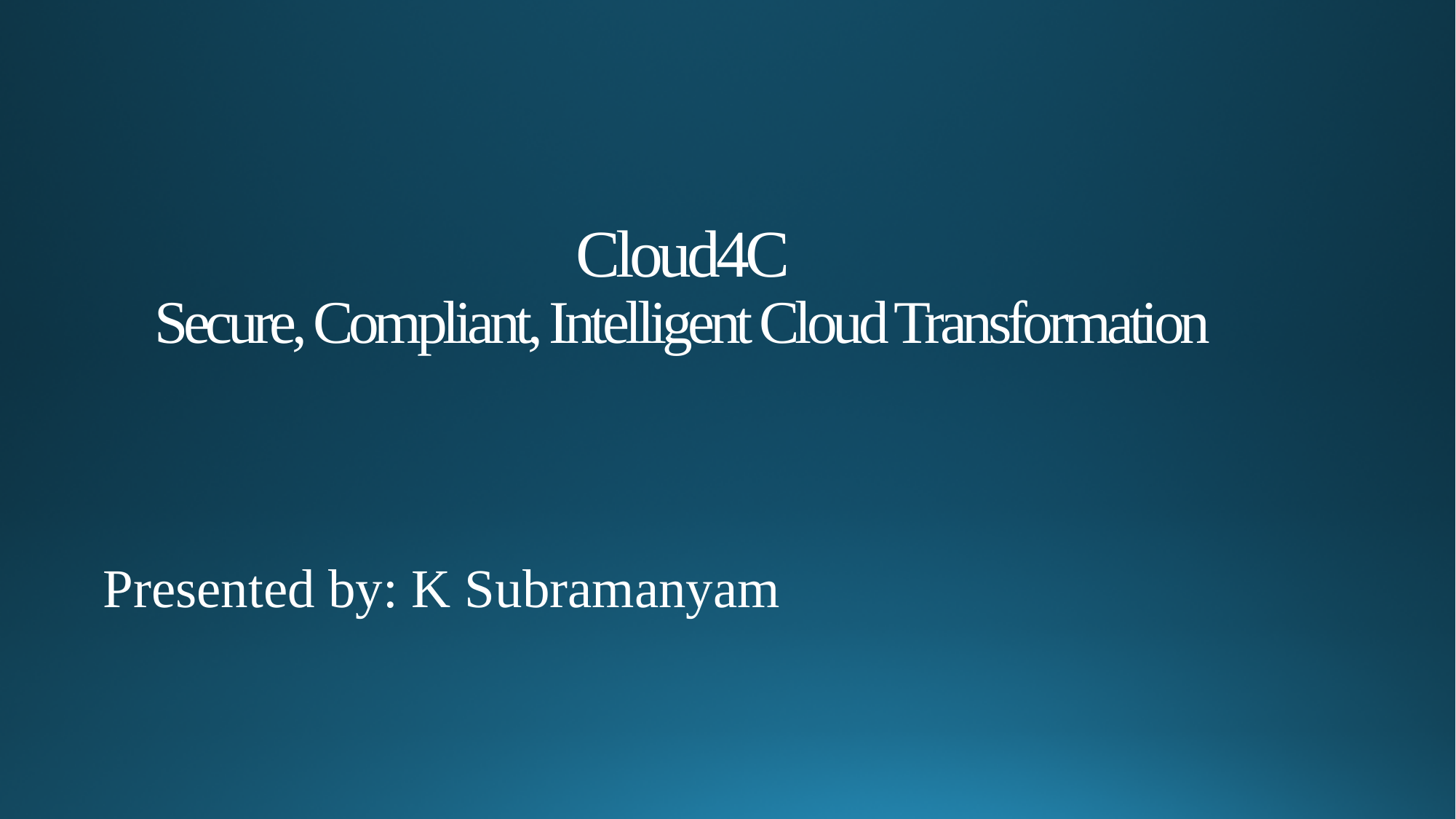

# Cloud4C Secure, Compliant, Intelligent Cloud Transformation
Presented by: K Subramanyam